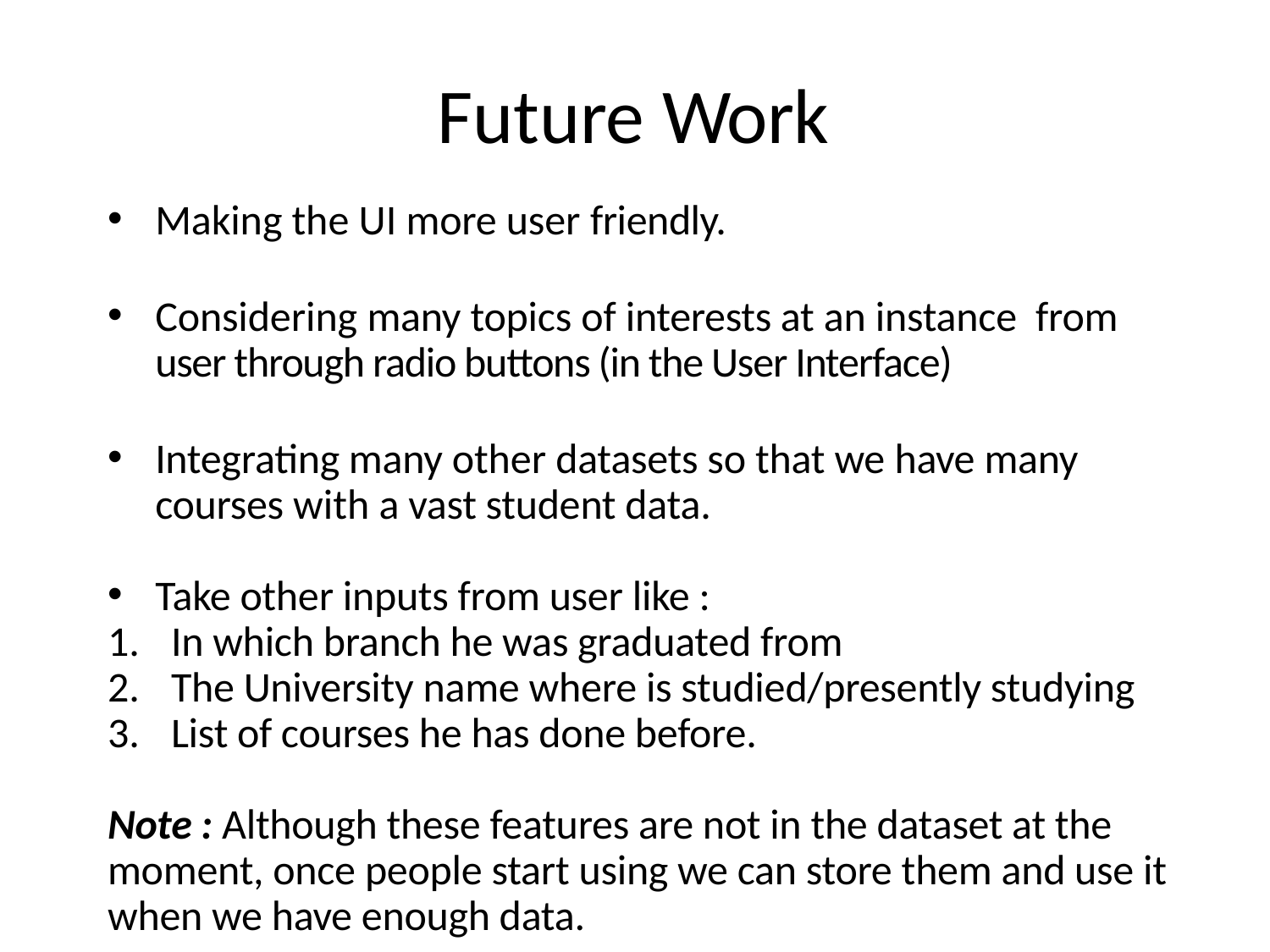

# Future Work
Making the UI more user friendly.

Considering many topics of interests at an instance  from user through radio buttons (in the User Interface)

Integrating many other datasets so that we have many  courses with a vast student data.

Take other inputs from user like :
In which branch he was graduated from
The University name where is studied/presently studying
List of courses he has done before.

Note : Although these features are not in the dataset at the moment, once people start using we can store them and use it when we have enough data.